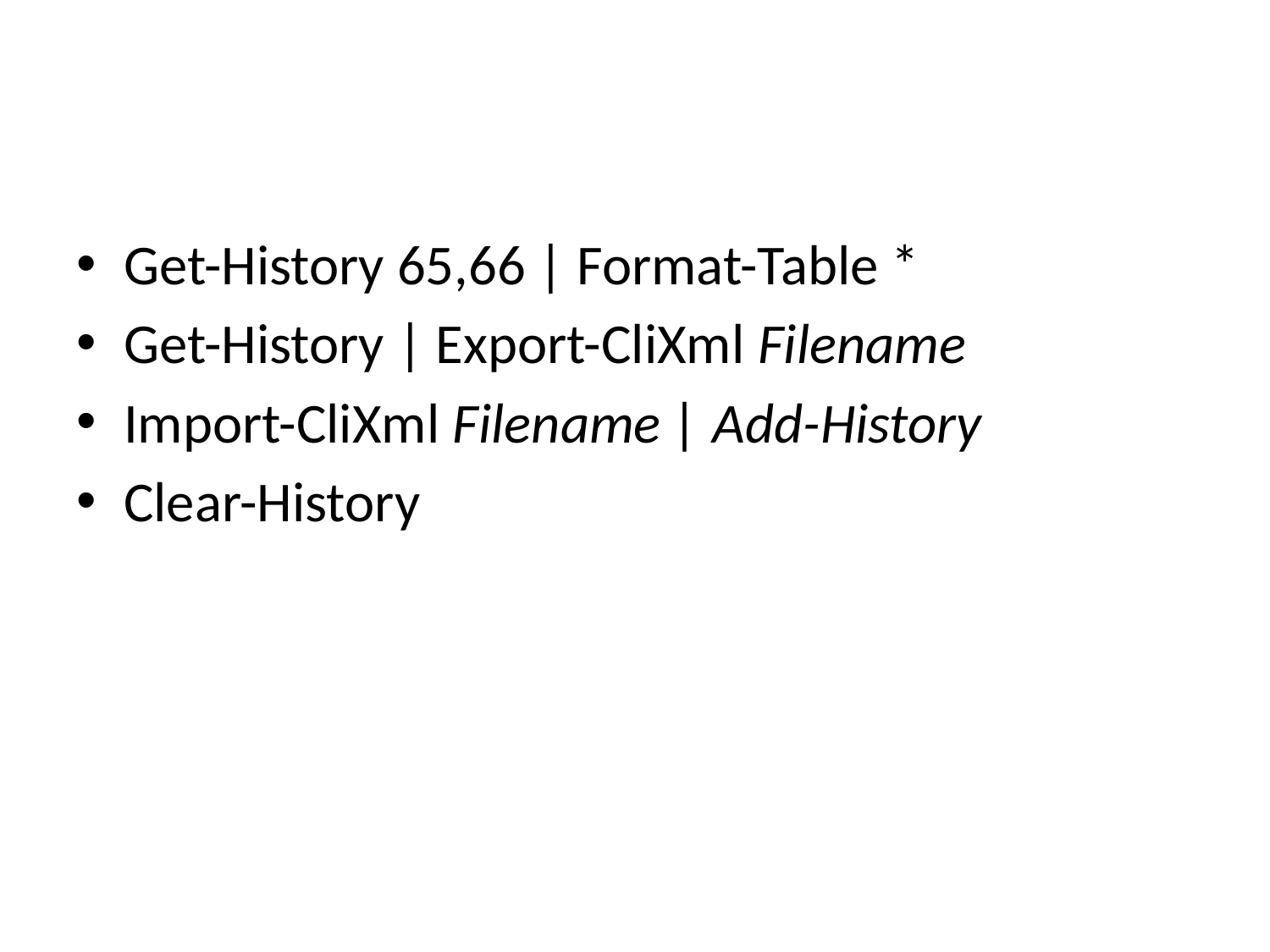

#
Get-History 65,66 | Format-Table *
Get-History | Export-CliXml Filename
Import-CliXml Filename | Add-History
Clear-History